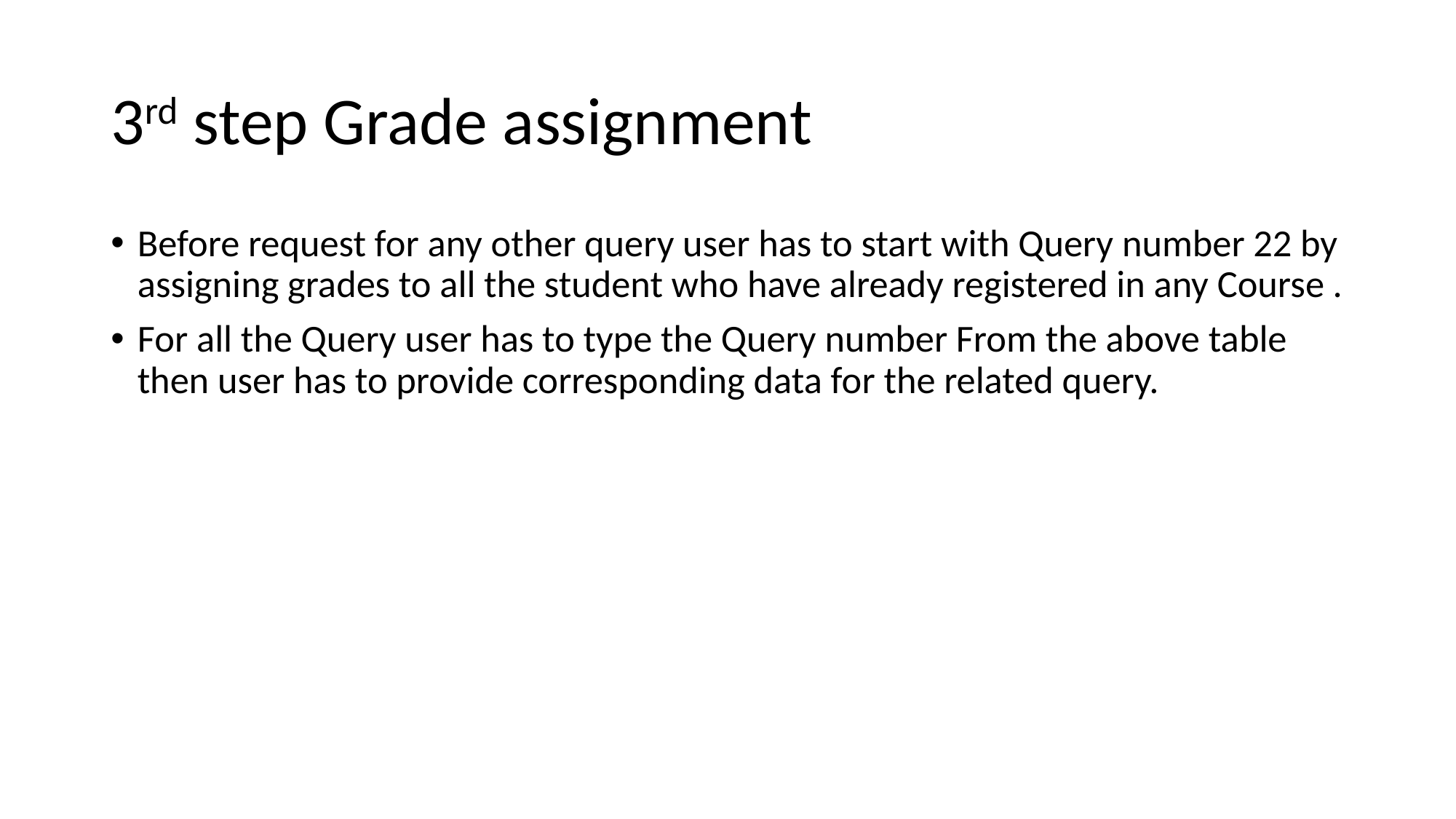

# 3rd step Grade assignment
Before request for any other query user has to start with Query number 22 by assigning grades to all the student who have already registered in any Course .
For all the Query user has to type the Query number From the above table then user has to provide corresponding data for the related query.